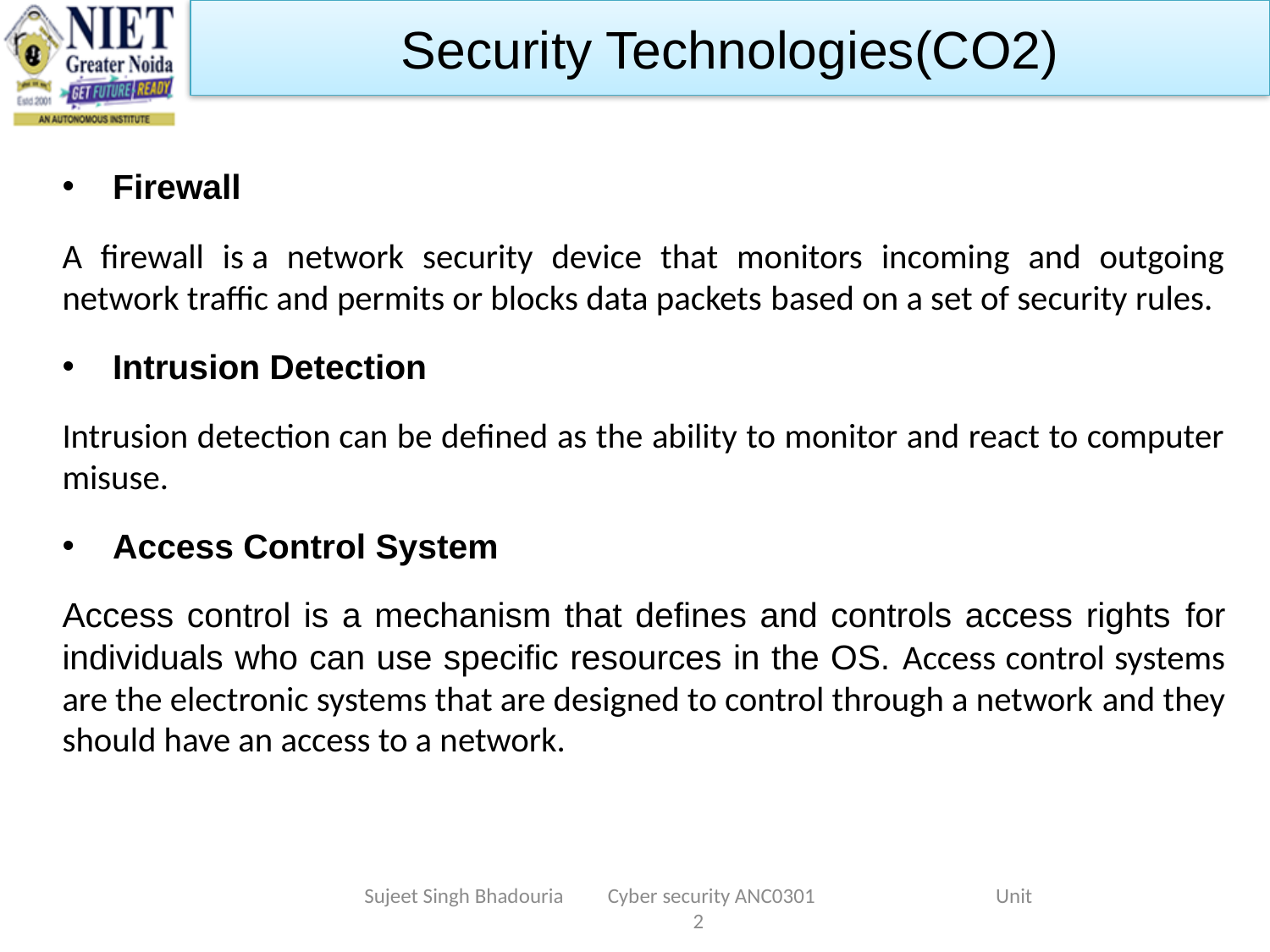

Security Technologies(CO2)
Firewall
A firewall is a network security device that monitors incoming and outgoing network traffic and permits or blocks data packets based on a set of security rules.
Intrusion Detection
Intrusion detection can be defined as the ability to monitor and react to computer misuse.
Access Control System
Access control is a mechanism that defines and controls access rights for individuals who can use specific resources in the OS. Access control systems are the electronic systems that are designed to control through a network and they should have an access to a network.

Sujeet Singh Bhadouria         Cyber security ANC0301                                     Unit 2
39